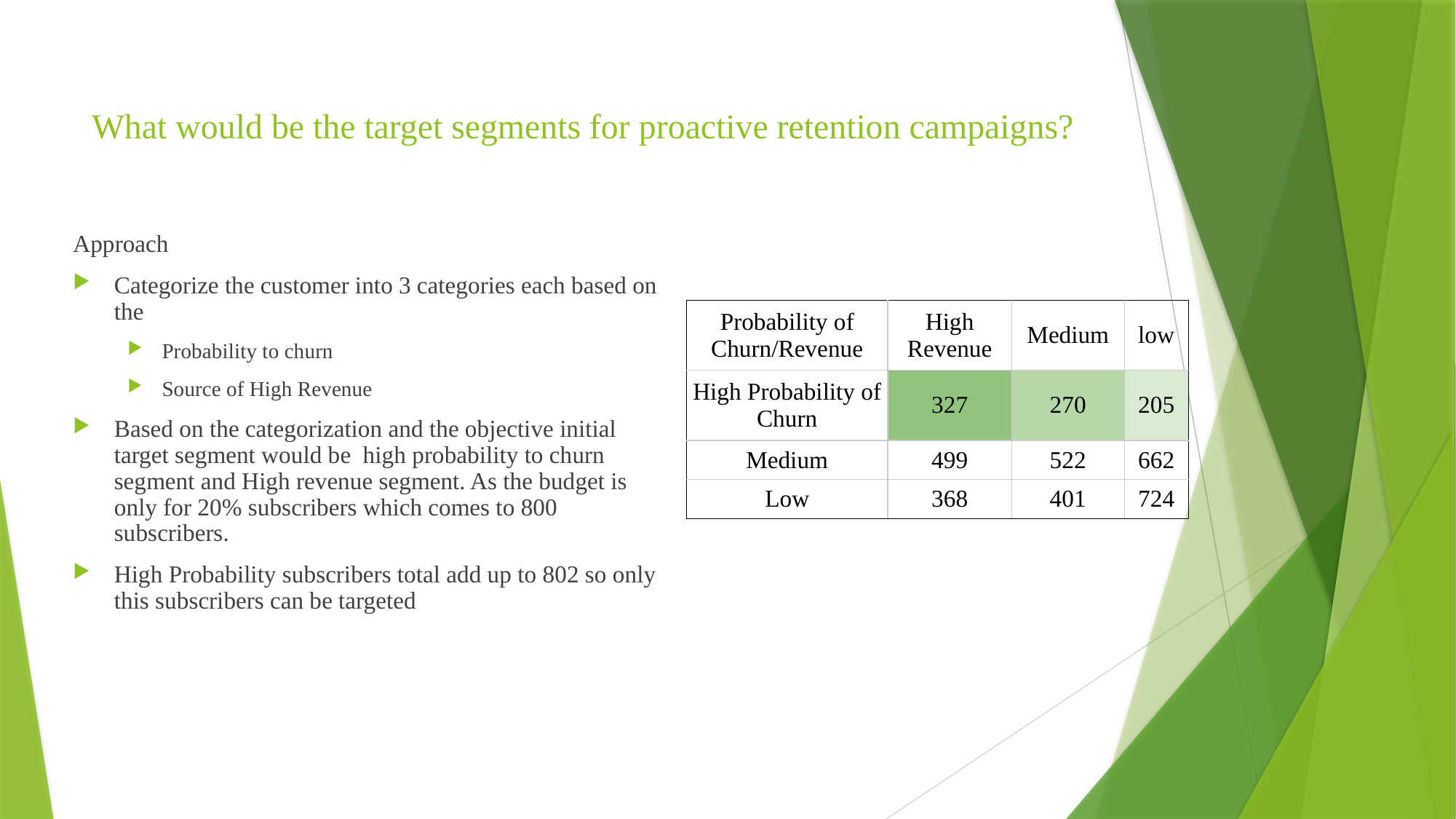

# What would be the target segments for proactive retention campaigns?
Approach
Categorize the customer into 3 categories each based on the
Probability to churn
Source of High Revenue
Based on the categorization and the objective initial target segment would be  high probability to churn segment and High revenue segment. As the budget is only for 20% subscribers which comes to 800 subscribers.
High Probability subscribers total add up to 802 so only this subscribers can be targeted

| Probability of Churn/Revenue | High Revenue | Medium | low |
| --- | --- | --- | --- |
| High Probability of Churn | 327 | 270 | 205 |
| Medium | 499 | 522 | 662 |
| Low | 368 | 401 | 724 |